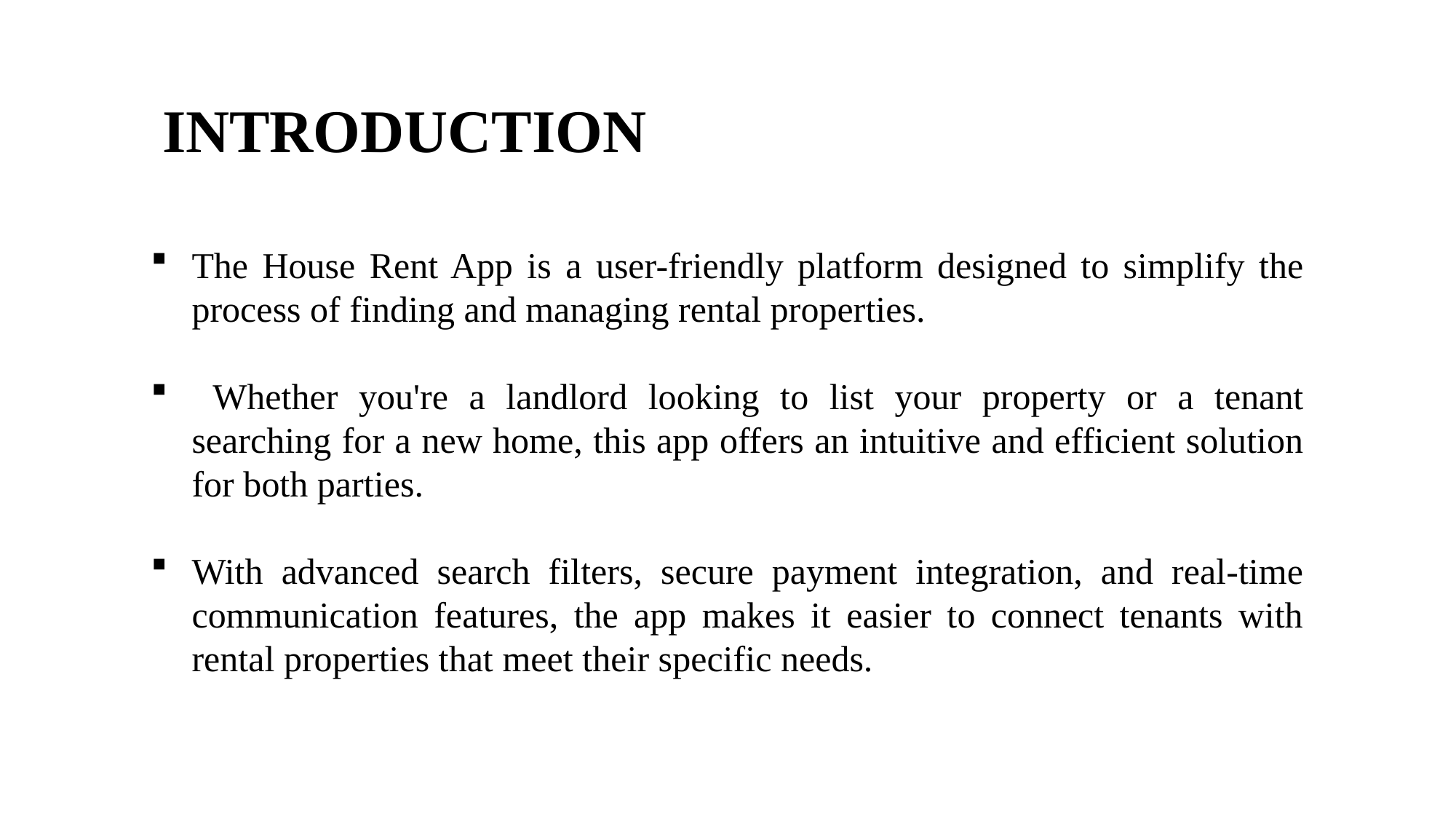

INTRODUCTION
The House Rent App is a user-friendly platform designed to simplify the process of finding and managing rental properties.

 Whether you're a landlord looking to list your property or a tenant searching for a new home, this app offers an intuitive and efficient solution for both parties.

With advanced search filters, secure payment integration, and real-time communication features, the app makes it easier to connect tenants with rental properties that meet their specific needs.